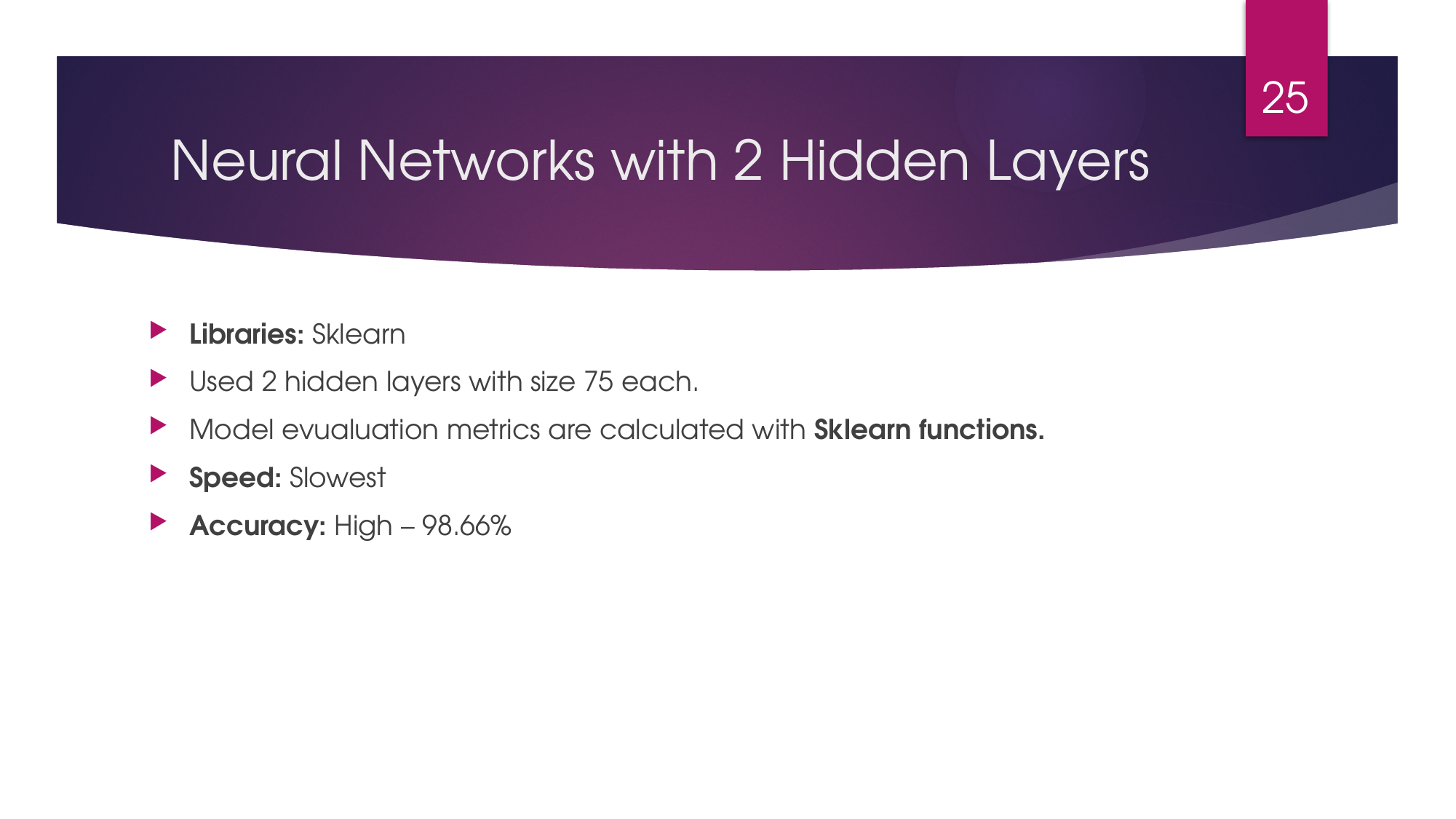

25
# Neural Networks with 2 Hidden Layers
Libraries: Sklearn
Used 2 hidden layers with size 75 each.
Model evualuation metrics are calculated with Sklearn functions.
Speed: Slowest
Accuracy: High – 98.66%